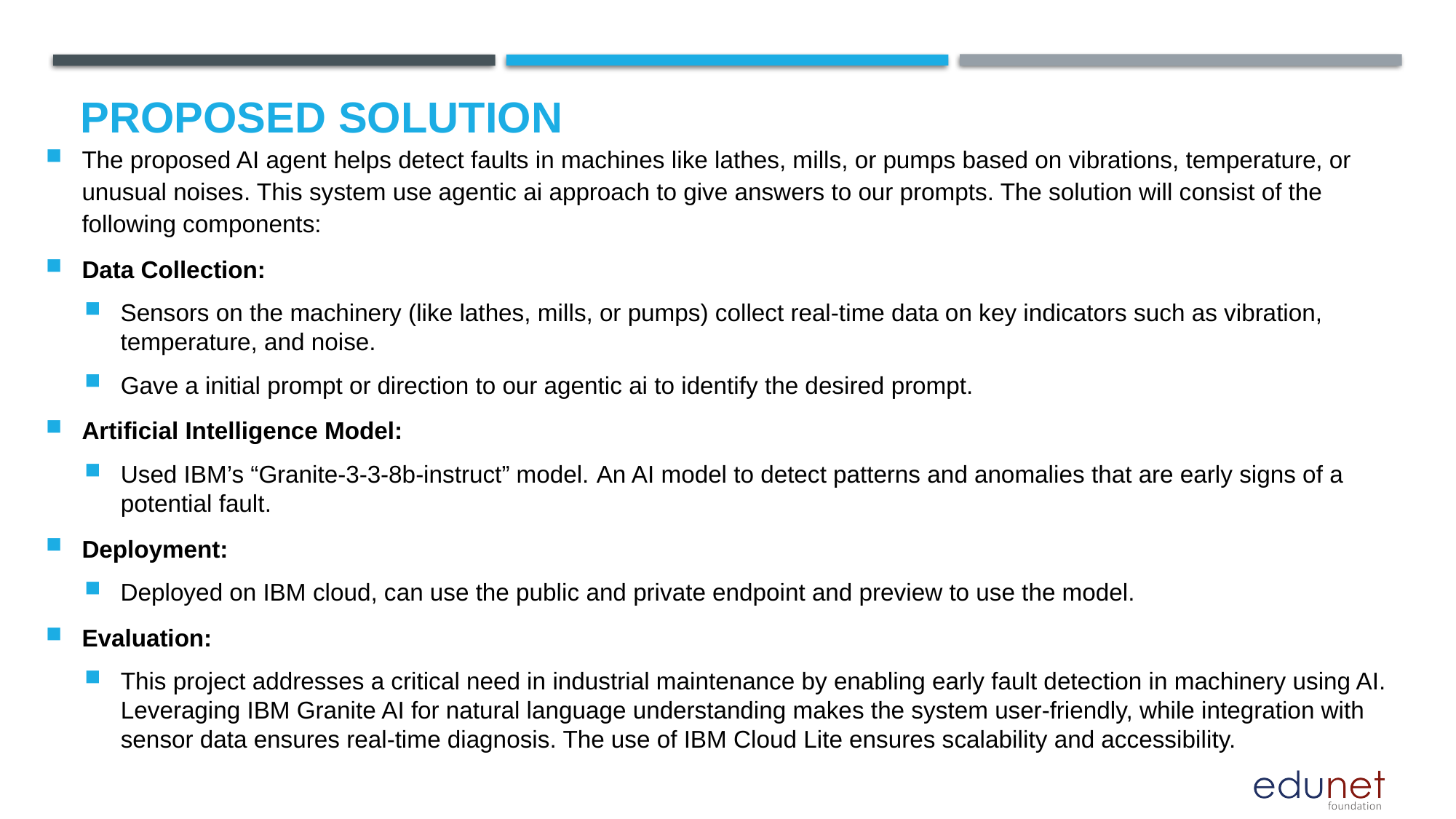

# Proposed Solution

The proposed AI agent helps detect faults in machines like lathes, mills, or pumps based on vibrations, temperature, or unusual noises. This system use agentic ai approach to give answers to our prompts. The solution will consist of the following components:
Data Collection:
Sensors on the machinery (like lathes, mills, or pumps) collect real-time data on key indicators such as vibration, temperature, and noise.
Gave a initial prompt or direction to our agentic ai to identify the desired prompt.
Artificial Intelligence Model:
Used IBM’s “Granite-3-3-8b-instruct” model. An AI model to detect patterns and anomalies that are early signs of a potential fault.
Deployment:
Deployed on IBM cloud, can use the public and private endpoint and preview to use the model.
Evaluation:
This project addresses a critical need in industrial maintenance by enabling early fault detection in machinery using AI. Leveraging IBM Granite AI for natural language understanding makes the system user-friendly, while integration with sensor data ensures real-time diagnosis. The use of IBM Cloud Lite ensures scalability and accessibility.